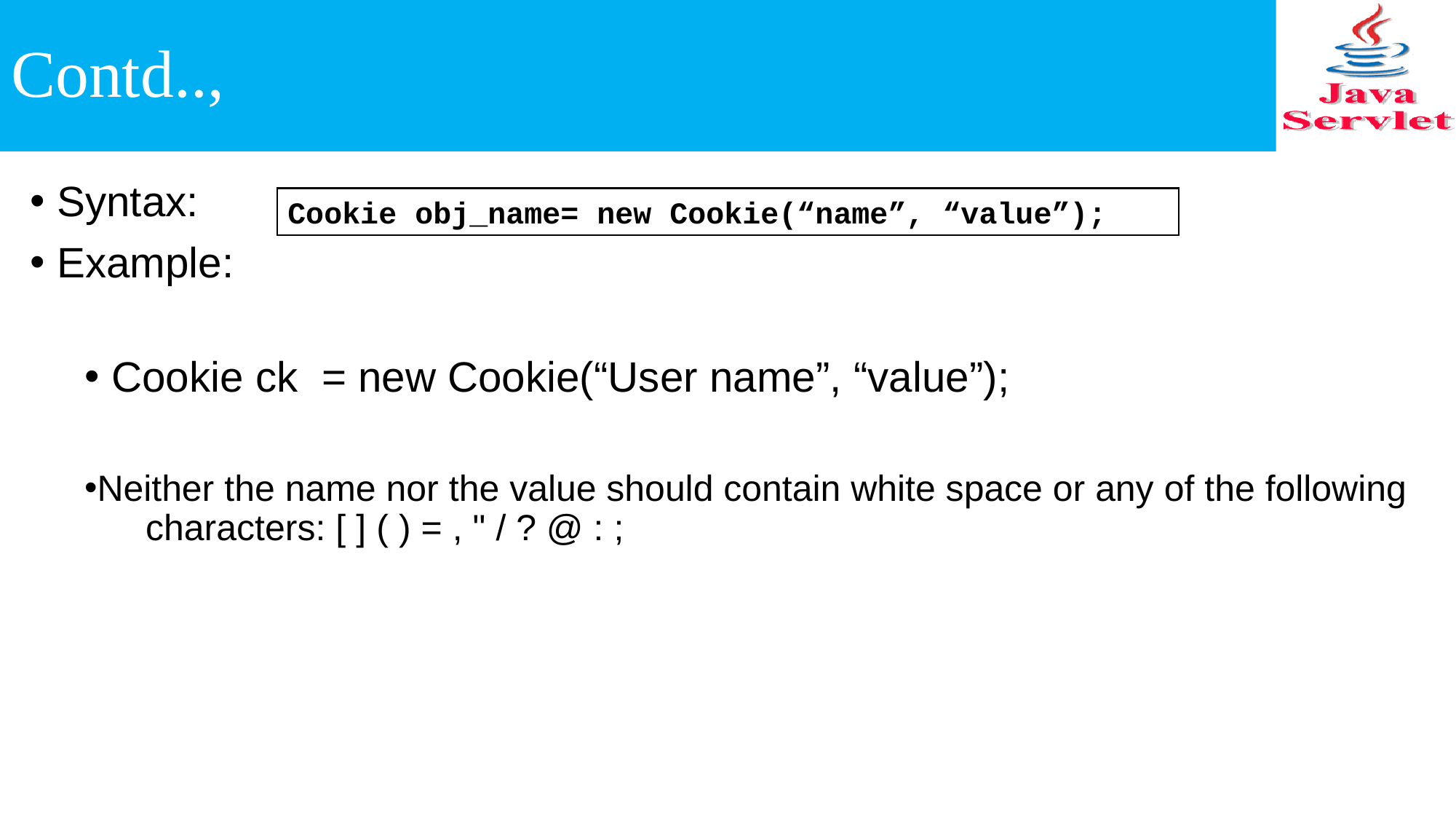

# Contd..,
Syntax:
Example:

Cookie ck  = new Cookie(“User name”, “value”);

Neither the name nor the value should contain white space or any of the following 	characters: [ ] ( ) = , " / ? @ : ;

Cookie obj_name= new Cookie(“name”, “value”);